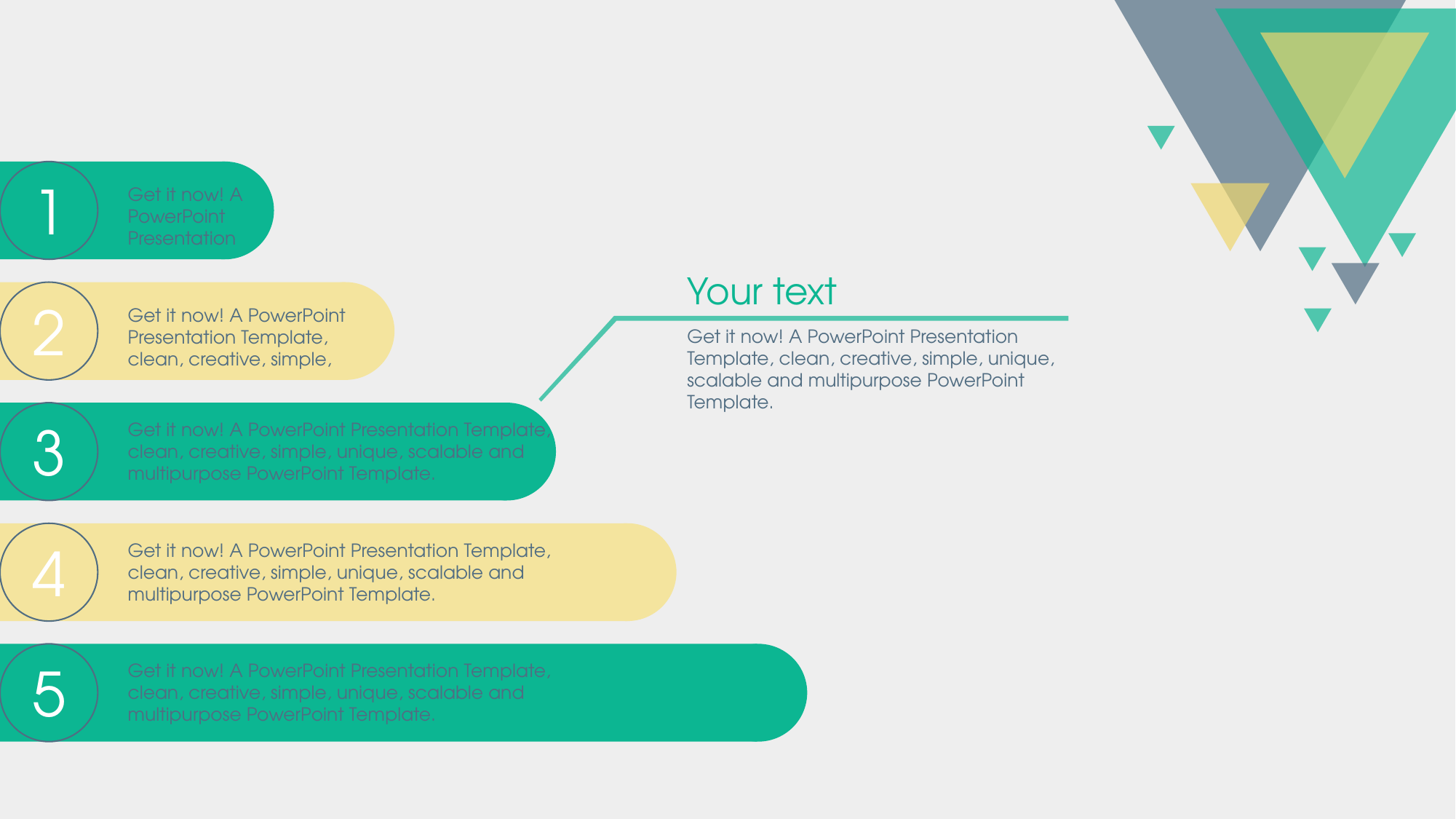

Get it now! A PowerPoint Presentation
1
Your text

Get it now! A PowerPoint Presentation Template, clean, creative, simple, unique, scalable and multipurpose PowerPoint Template.

Get it now! A PowerPoint Presentation Template, clean, creative, simple,
2

Get it now! A PowerPoint Presentation Template, clean, creative, simple, unique, scalable and multipurpose PowerPoint Template.
3

Get it now! A PowerPoint Presentation Template, clean, creative, simple, unique, scalable and multipurpose PowerPoint Template.
4

Get it now! A PowerPoint Presentation Template, clean, creative, simple, unique, scalable and multipurpose PowerPoint Template.
5